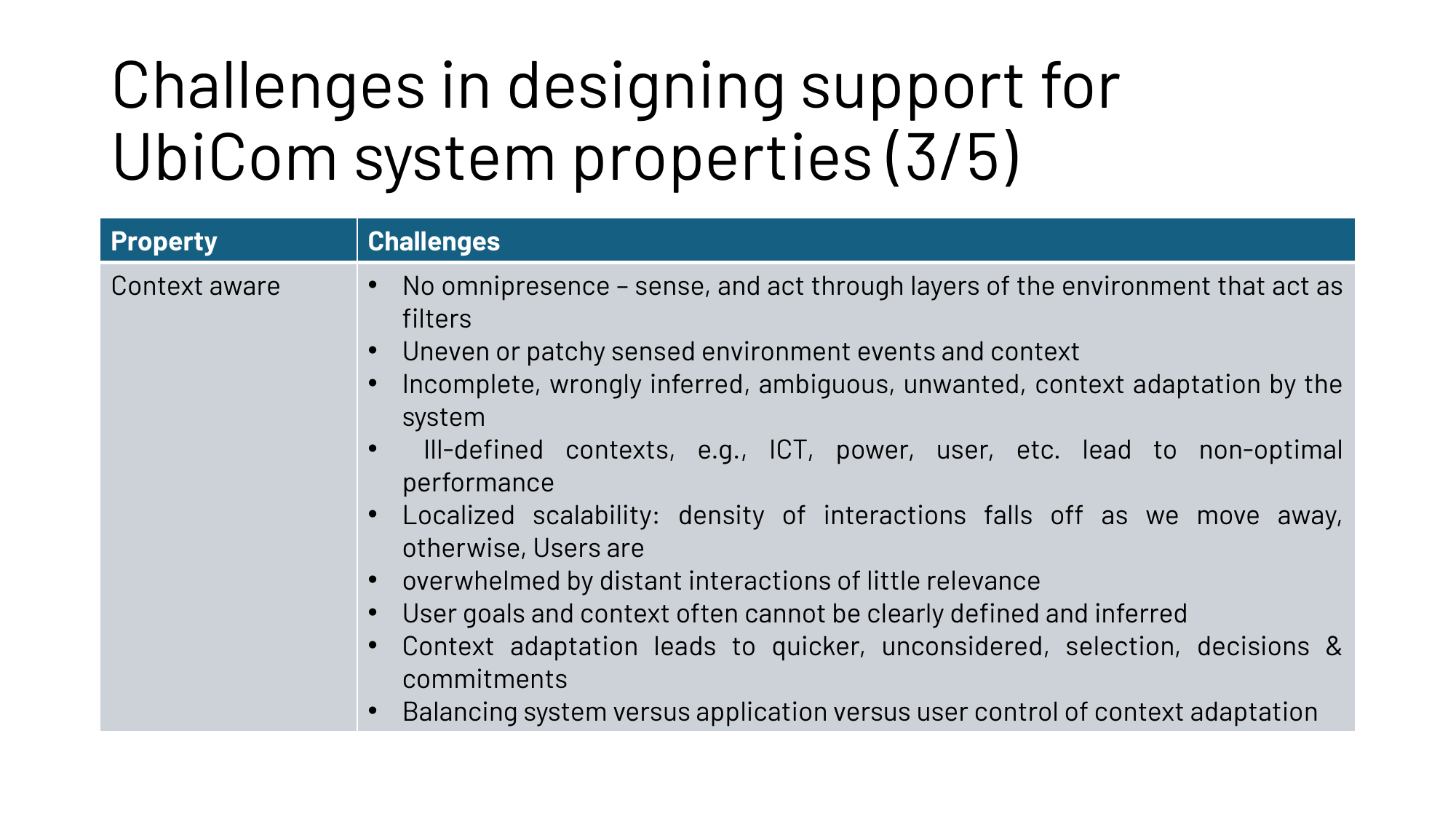

# Challenges in designing support for UbiCom system properties (3/5)
| Property | Challenges |
| --- | --- |
| Context aware | No omnipresence – sense, and act through layers of the environment that act as filters Uneven or patchy sensed environment events and context Incomplete, wrongly inferred, ambiguous, unwanted, context adaptation by the system Ill-defined contexts, e.g., ICT, power, user, etc. lead to non-optimal performance Localized scalability: density of interactions falls off as we move away, otherwise, Users are overwhelmed by distant interactions of little relevance User goals and context often cannot be clearly defined and inferred Context adaptation leads to quicker, unconsidered, selection, decisions & commitments Balancing system versus application versus user control of context adaptation |